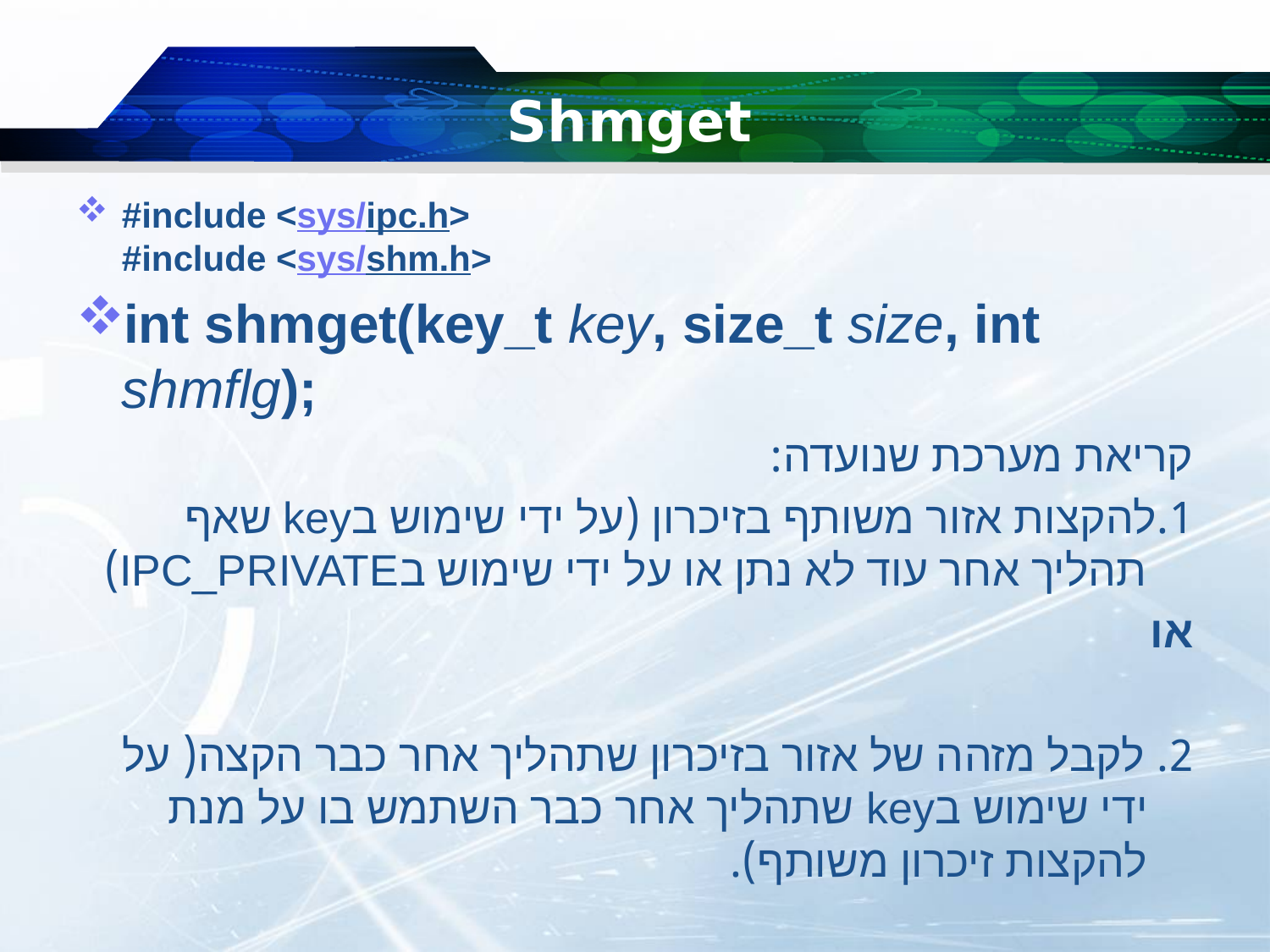

# Shmget
#include <sys/ipc.h>
#include <sys/shm.h>
int shmget(key_t key, size_t size, int shmflg);
קריאת מערכת שנועדה:
1.להקצות אזור משותף בזיכרון (על ידי שימוש בkey שאף תהליך אחר עוד לא נתן או על ידי שימוש בIPC_PRIVATE)
או

2. לקבל מזהה של אזור בזיכרון שתהליך אחר כבר הקצה( על ידי שימוש בkey שתהליך אחר כבר השתמש בו על מנת להקצות זיכרון משותף).